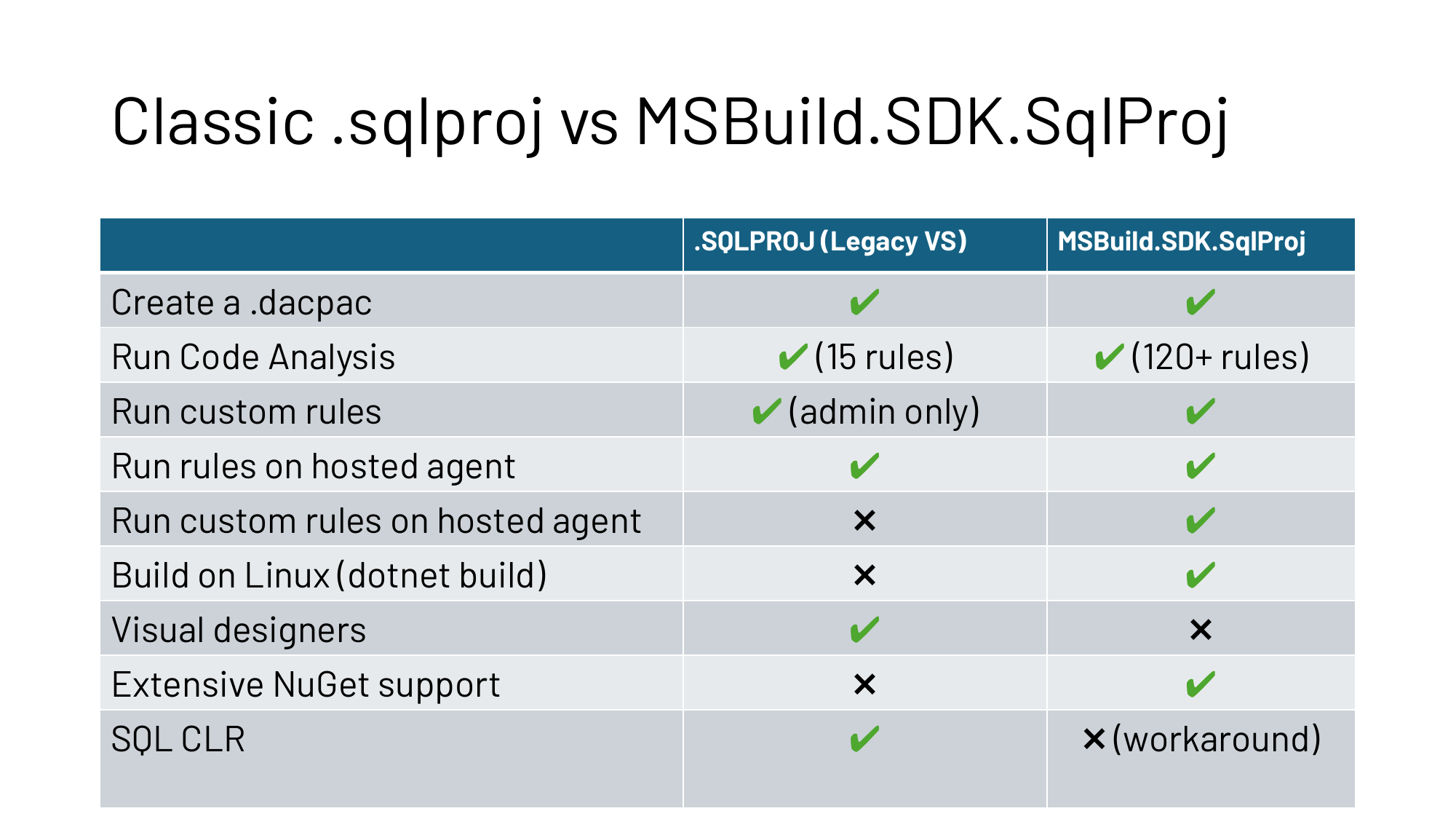

# Classic .sqlproj vs MSBuild.SDK.SqlProj
|  | .SQLPROJ (Legacy VS) | MSBuild.SDK.SqlProj |
| --- | --- | --- |
| Create a .dacpac | ✔ | ✔ |
| Run Code Analysis | ✔ (15 rules) | ✔ (120+ rules) |
| Run custom rules | ✔ (admin only) | ✔ |
| Run rules on hosted agent | ✔ | ✔ |
| Run custom rules on hosted agent | ❌ | ✔ |
| Build on Linux (dotnet build) | ❌ | ✔ |
| Visual designers | ✔ | ❌ |
| Extensive NuGet support | ❌ | ✔ |
| SQL CLR | ✔ | ❌ (workaround) |